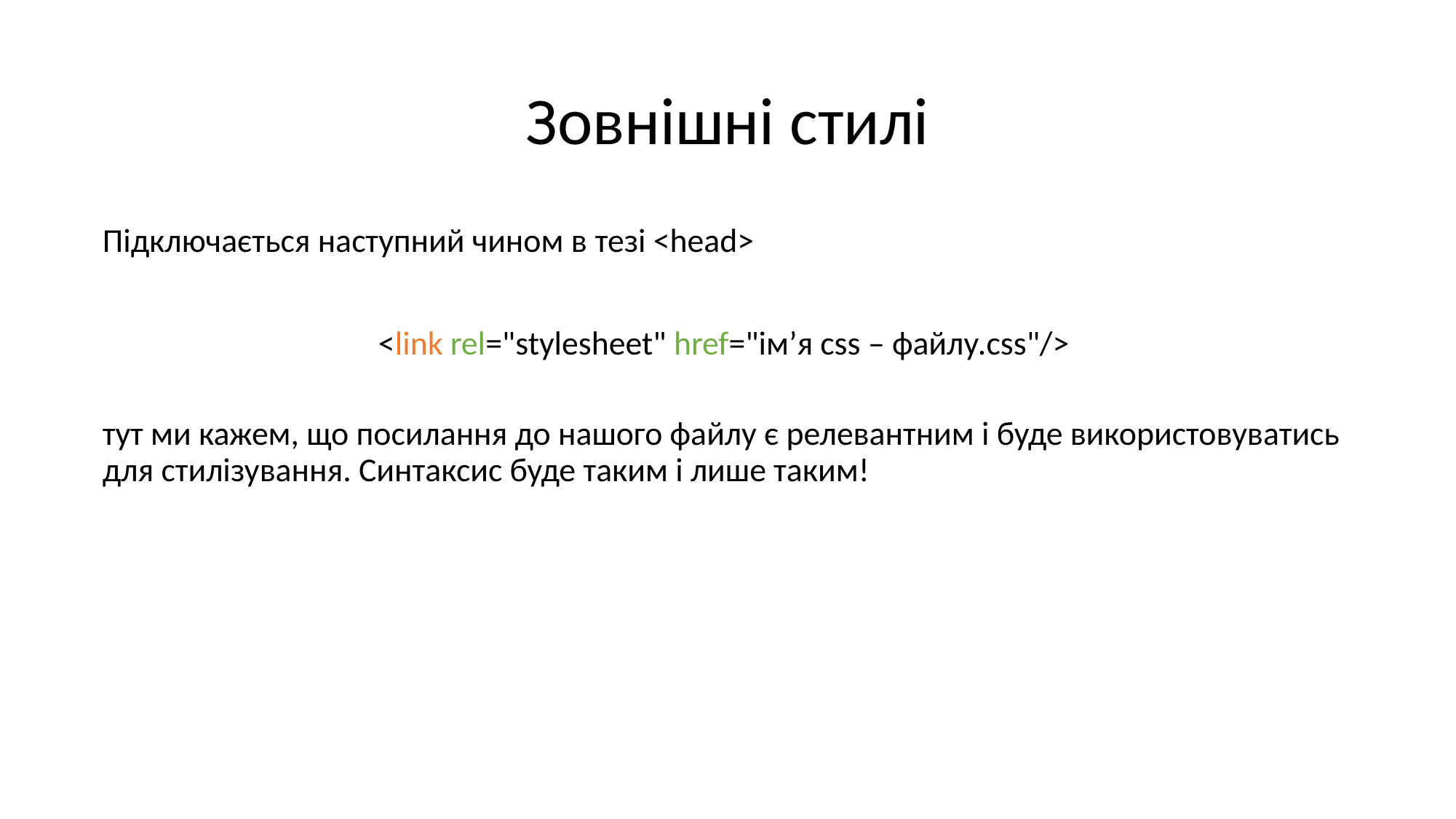

# Зовнішні стилі
Підключається наступний чином в тезі <head>

<link rel="stylesheet" href="ім’я css – файлу.css"/>

тут ми кажем, що посилання до нашого файлу є релевантним і буде використовуватись для стилізування. Синтаксис буде таким і лише таким!